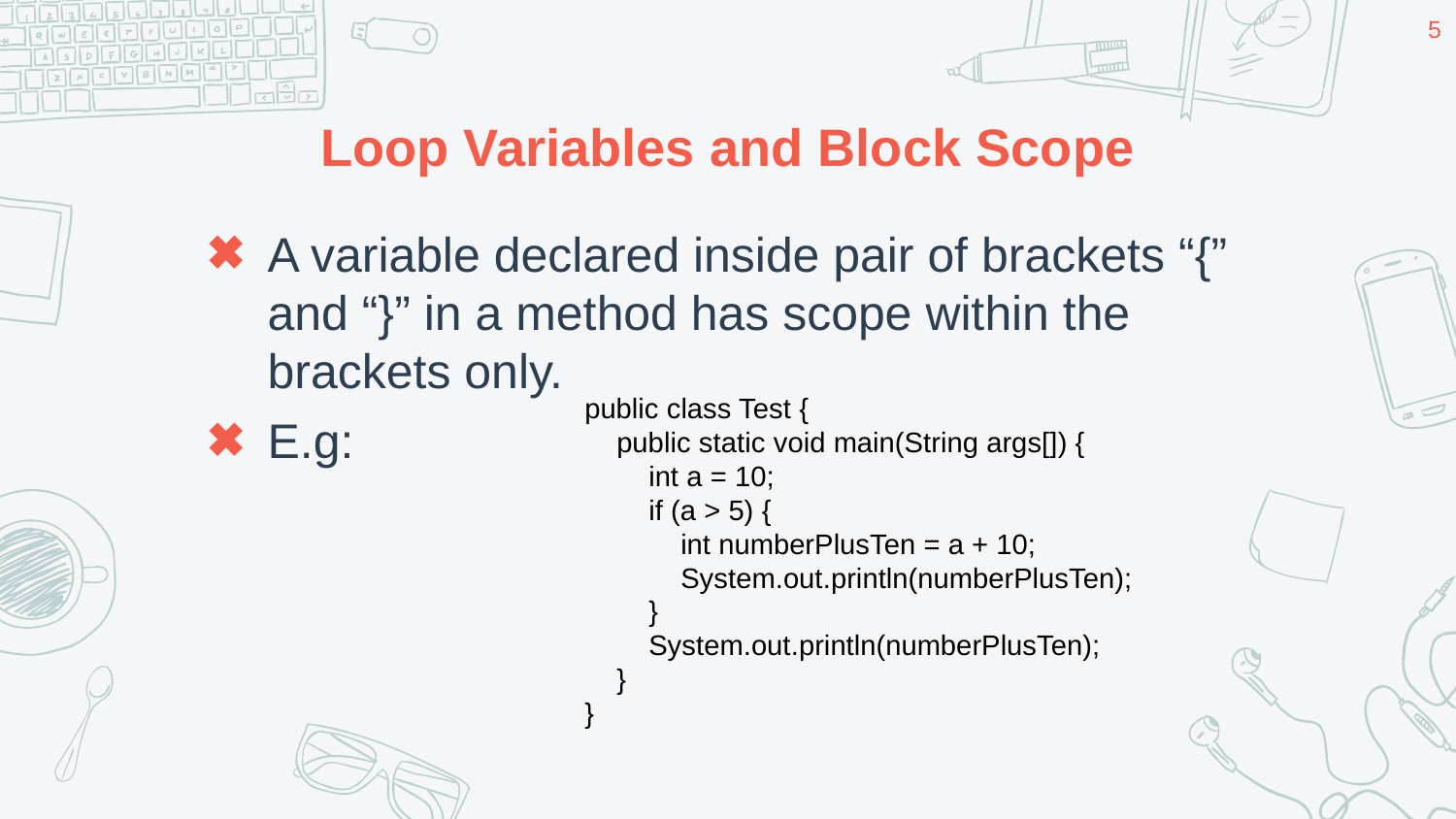

5
# Loop Variables and Block Scope
A variable declared inside pair of brackets “{” and “}” in a method has scope within the brackets only.
E.g:

public class Test {
    public static void main(String args[]) {
        int a = 10;
        if (a > 5) {
            int numberPlusTen = a + 10;
            System.out.println(numberPlusTen);
        }
        System.out.println(numberPlusTen);
    }
}